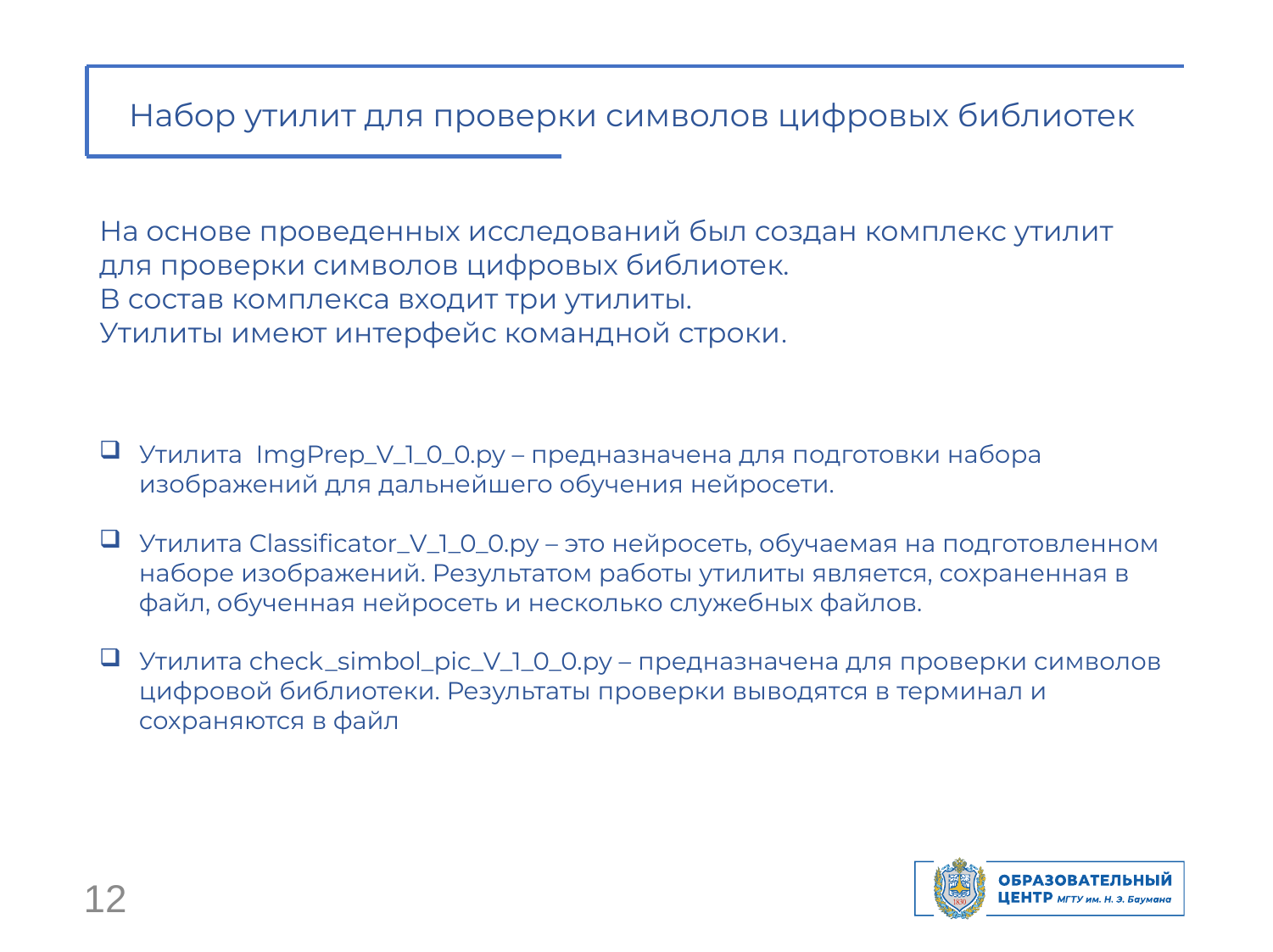

Набор утилит для проверки символов цифровых библиотек
На основе проведенных исследований был создан комплекс утилит
для проверки символов цифровых библиотек.
В состав комплекса входит три утилиты.
Утилиты имеют интерфейс командной строки.
Утилита  ImgPrep_V_1_0_0.py – предназначена для подготовки набора изображений для дальнейшего обучения нейросети.

Утилита Classificator_V_1_0_0.py – это нейросеть, обучаемая на подготовленном наборе изображений. Результатом работы утилиты является, сохраненная в файл, обученная нейросеть и несколько служебных файлов.

Утилита check_simbol_pic_V_1_0_0.py – предназначена для проверки символов цифровой библиотеки. Результаты проверки выводятся в терминал и сохраняются в файл
12